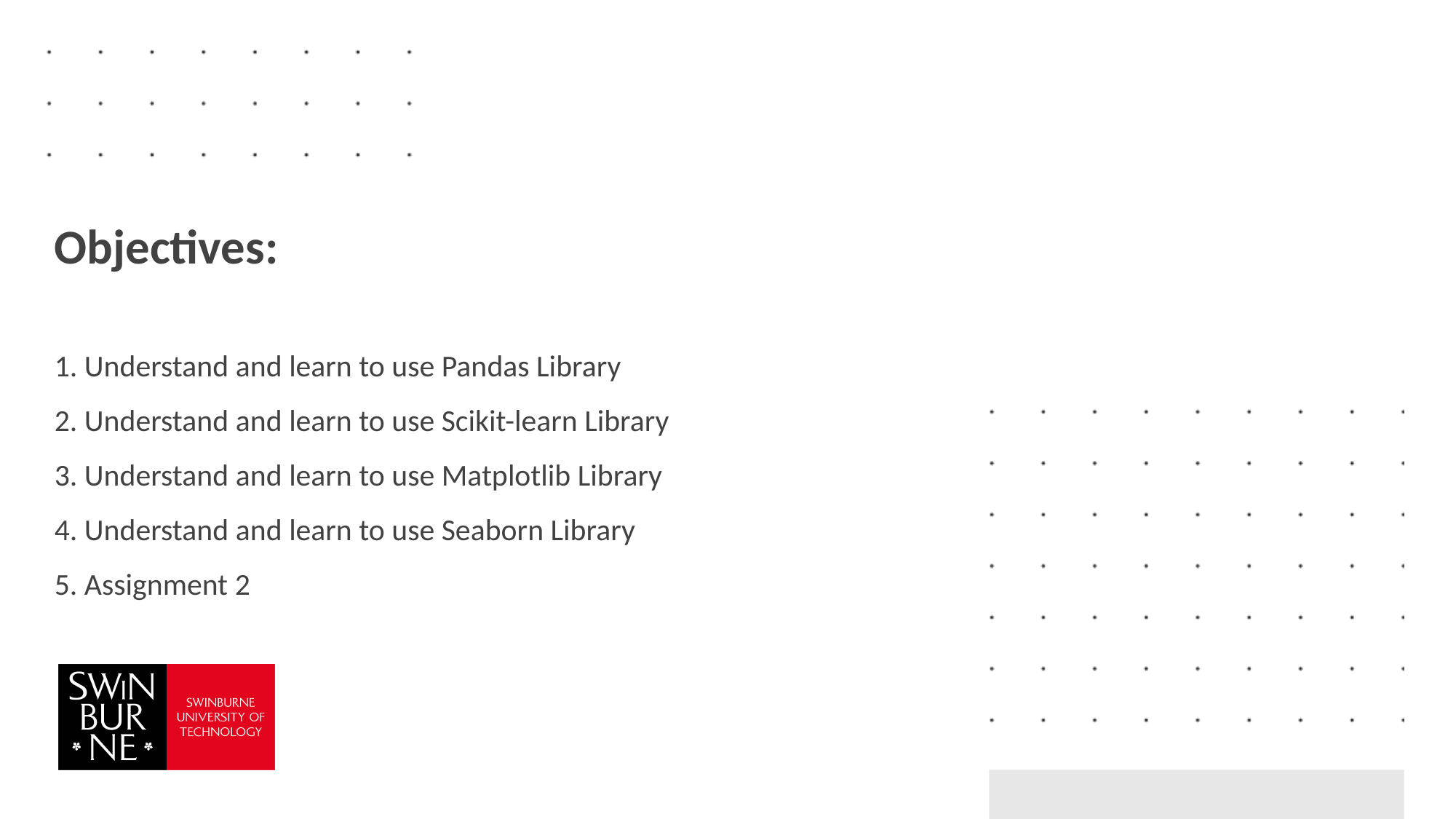

# Objectives: 1. Understand and learn to use Pandas Library 2. Understand and learn to use Scikit-learn Library 3. Understand and learn to use Matplotlib Library 4. Understand and learn to use Seaborn Library 5. Assignment 2